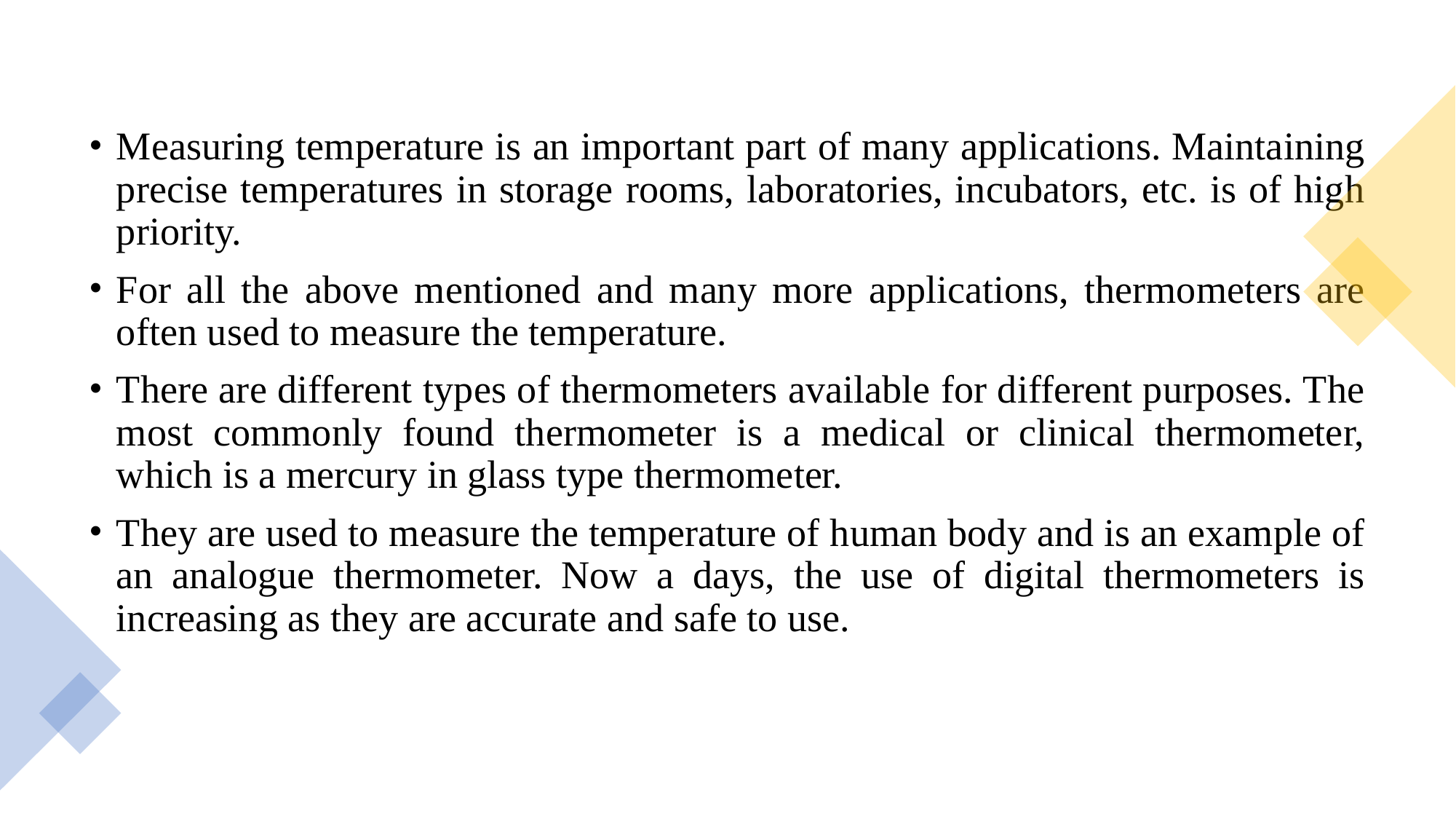

Measuring temperature is an important part of many applications. Maintaining precise temperatures in storage rooms, laboratories, incubators, etc. is of high priority.
For all the above mentioned and many more applications, thermometers are often used to measure the temperature.
There are different types of thermometers available for different purposes. The most commonly found thermometer is a medical or clinical thermometer, which is a mercury in glass type thermometer.
They are used to measure the temperature of human body and is an example of an analogue thermometer. Now a days, the use of digital thermometers is increasing as they are accurate and safe to use.